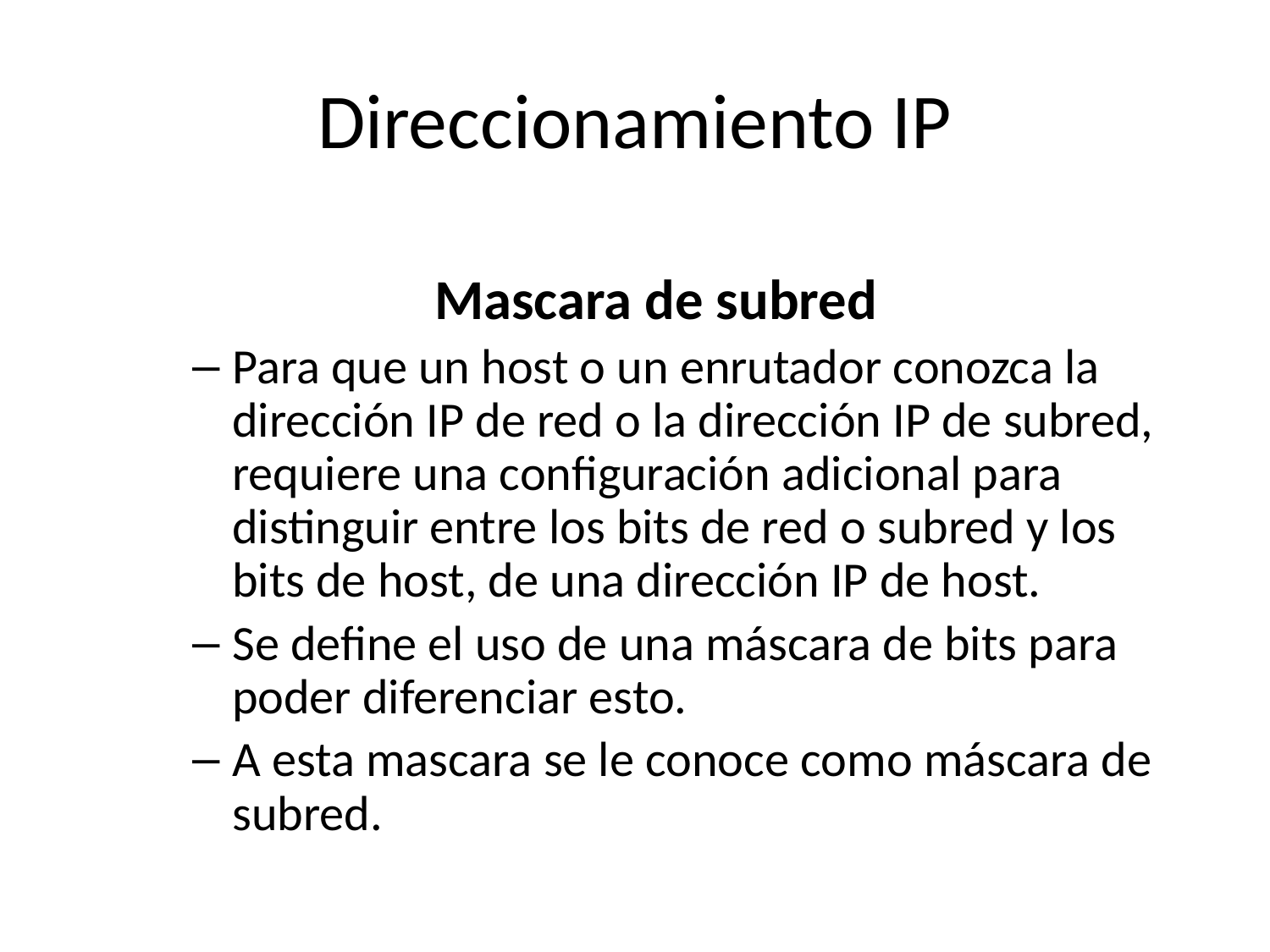

# Direccionamiento IP
Mascara de subred
Para que un host o un enrutador conozca la dirección IP de red o la dirección IP de subred, requiere una configuración adicional para distinguir entre los bits de red o subred y los bits de host, de una dirección IP de host.
Se define el uso de una máscara de bits para poder diferenciar esto.
A esta mascara se le conoce como máscara de subred.